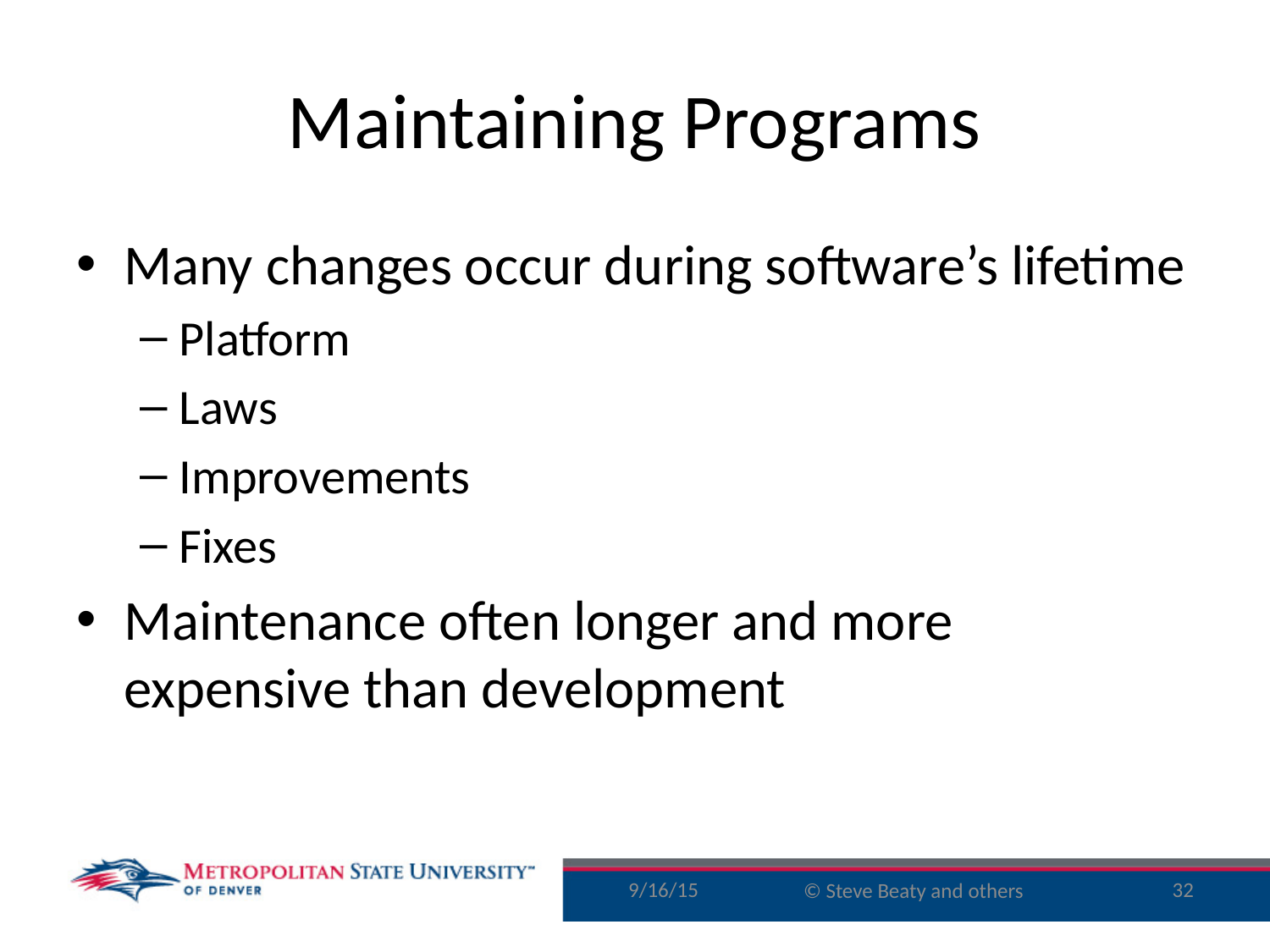

# Maintaining Programs
Many changes occur during software’s lifetime
Platform
Laws
Improvements
Fixes
Maintenance often longer and more expensive than development
9/16/15
32
© Steve Beaty and others